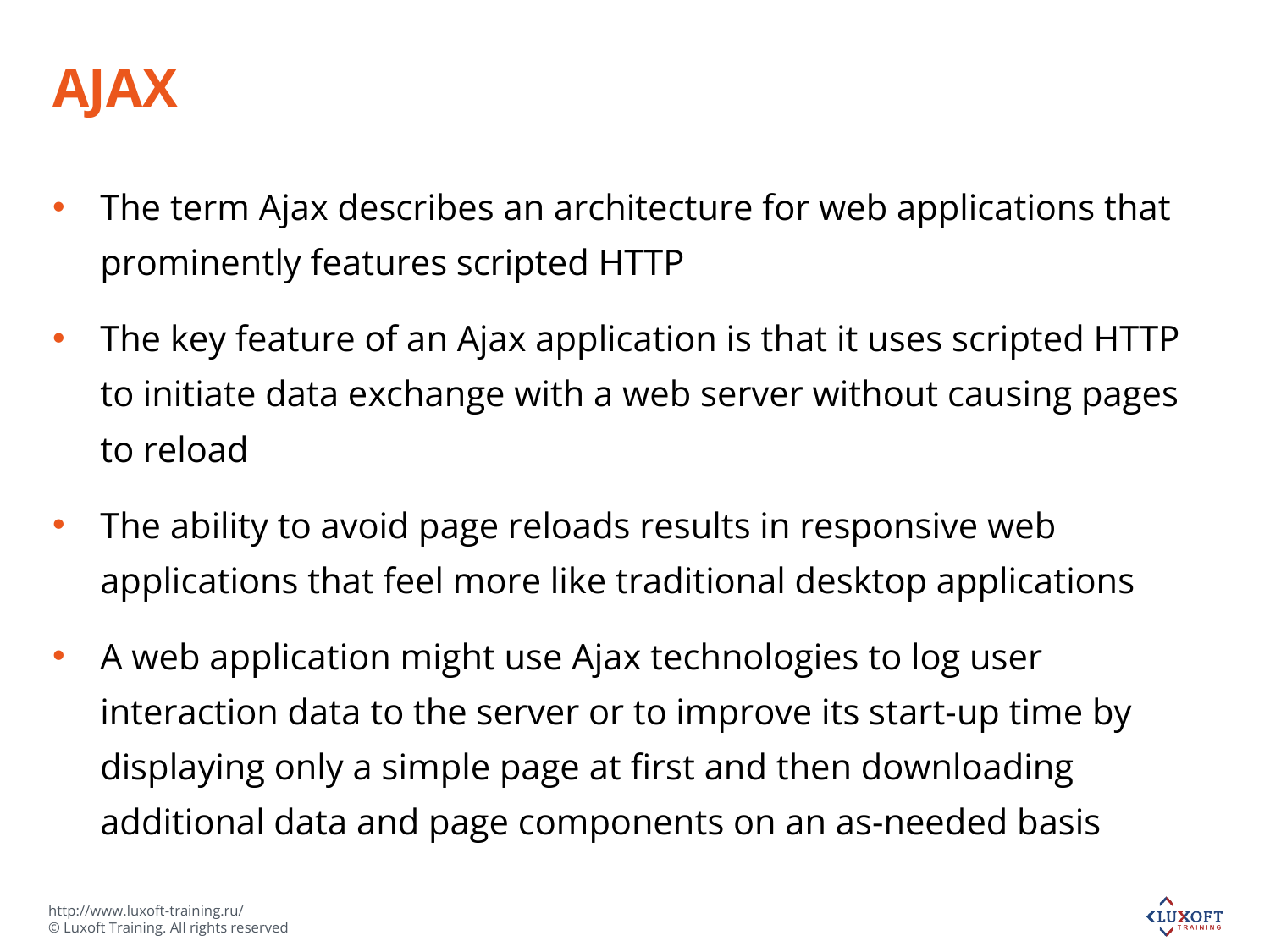

# AJAX
The term Ajax describes an architecture for web applications that prominently features scripted HTTP
The key feature of an Ajax application is that it uses scripted HTTP to initiate data exchange with a web server without causing pages to reload
The ability to avoid page reloads results in responsive web applications that feel more like traditional desktop applications
A web application might use Ajax technologies to log user interaction data to the server or to improve its start-up time by displaying only a simple page at first and then downloading additional data and page components on an as-needed basis